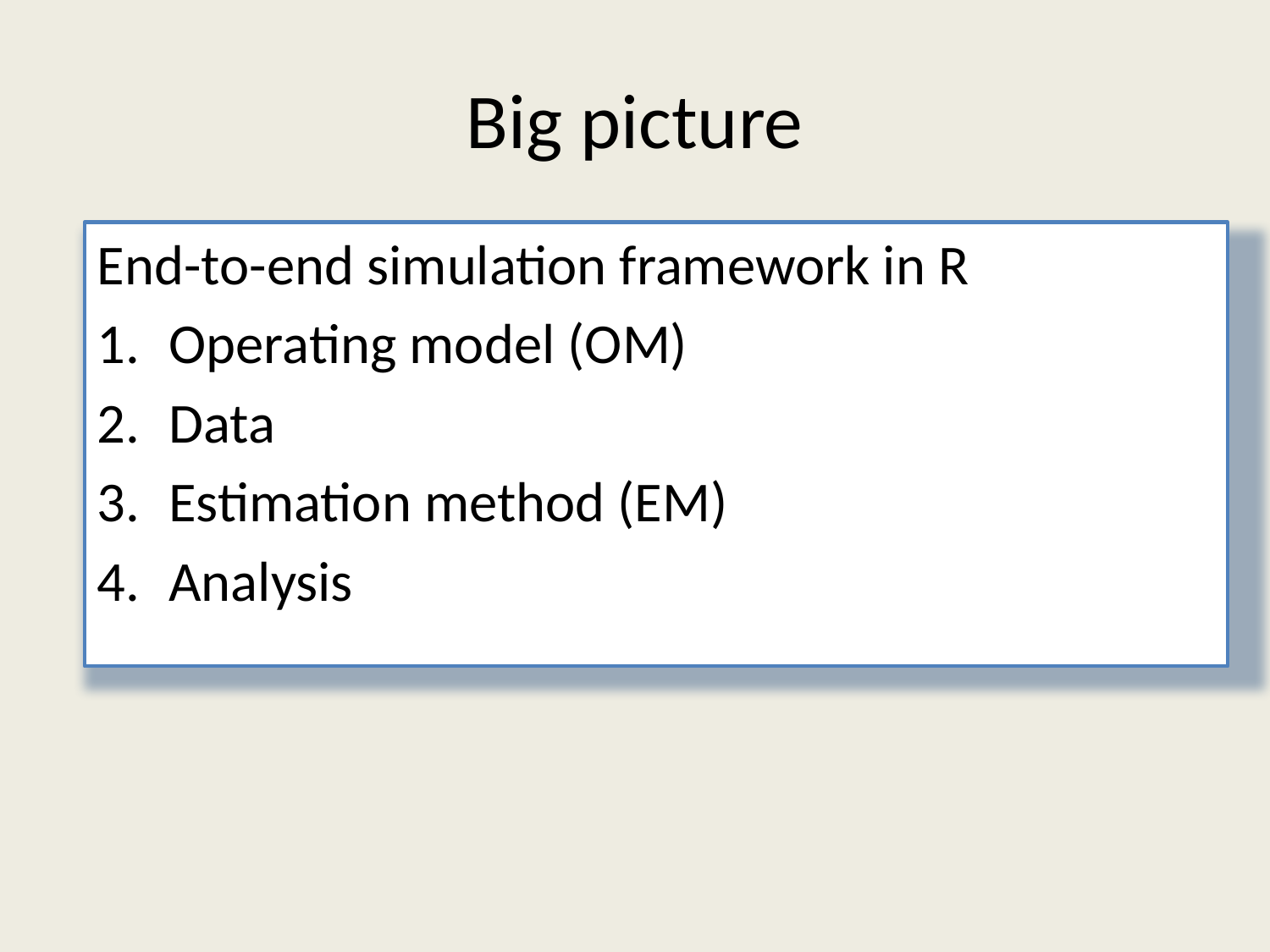

# Big picture
End-to-end simulation framework in R
Operating model (OM)
Data
Estimation method (EM)
Analysis